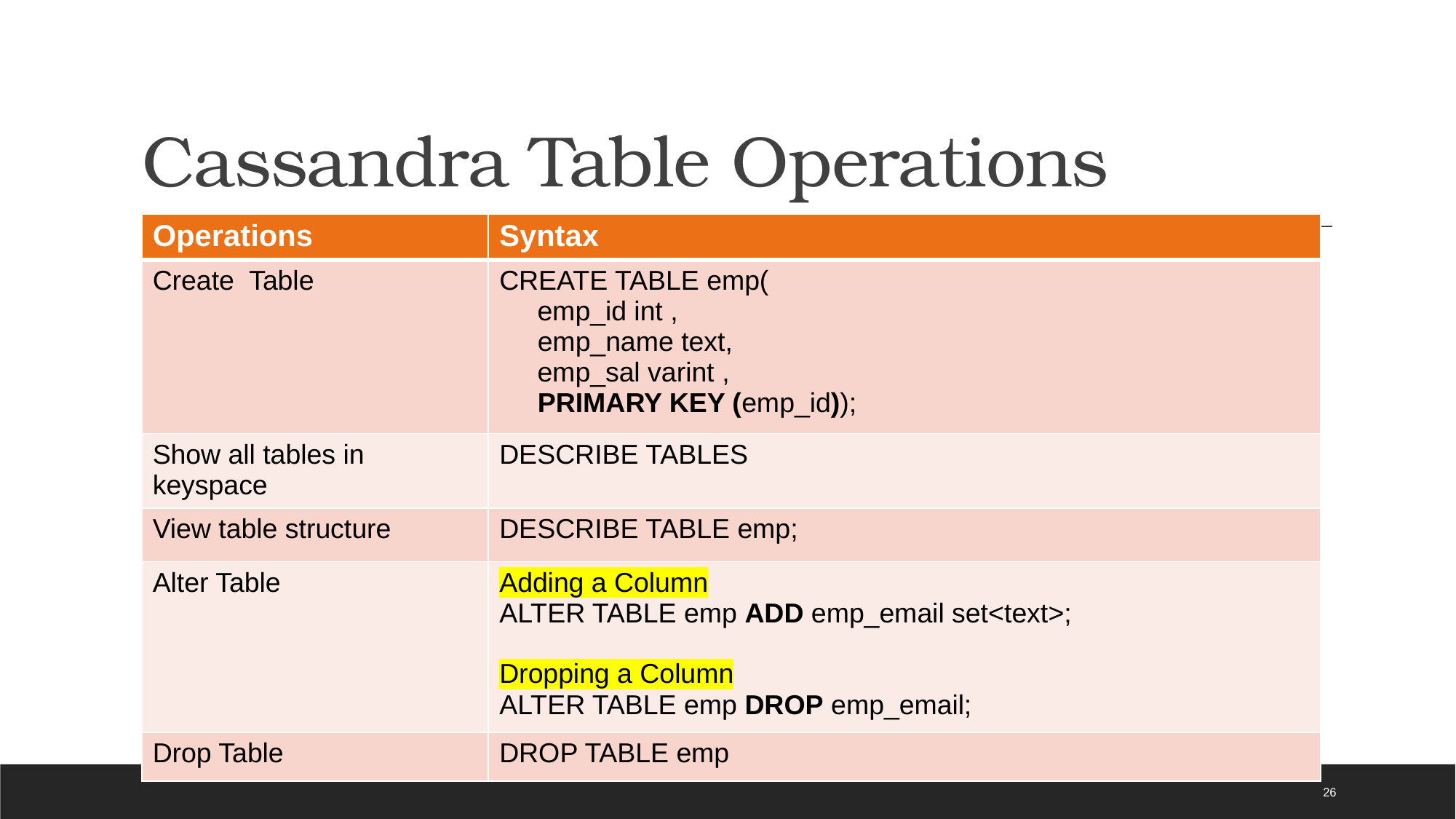

# Cassandra Table Operations
| Operations | Syntax |
| --- | --- |
| Create Table | CREATE TABLE emp( emp\_id int , emp\_name text, emp\_sal varint , PRIMARY KEY (emp\_id)); |
| Show all tables in keyspace | DESCRIBE TABLES |
| View table structure | DESCRIBE TABLE emp; |
| Alter Table | Adding a Column ALTER TABLE emp ADD emp\_email set<text>; Dropping a Column ALTER TABLE emp DROP emp\_email; |
| Drop Table | DROP TABLE emp |
26